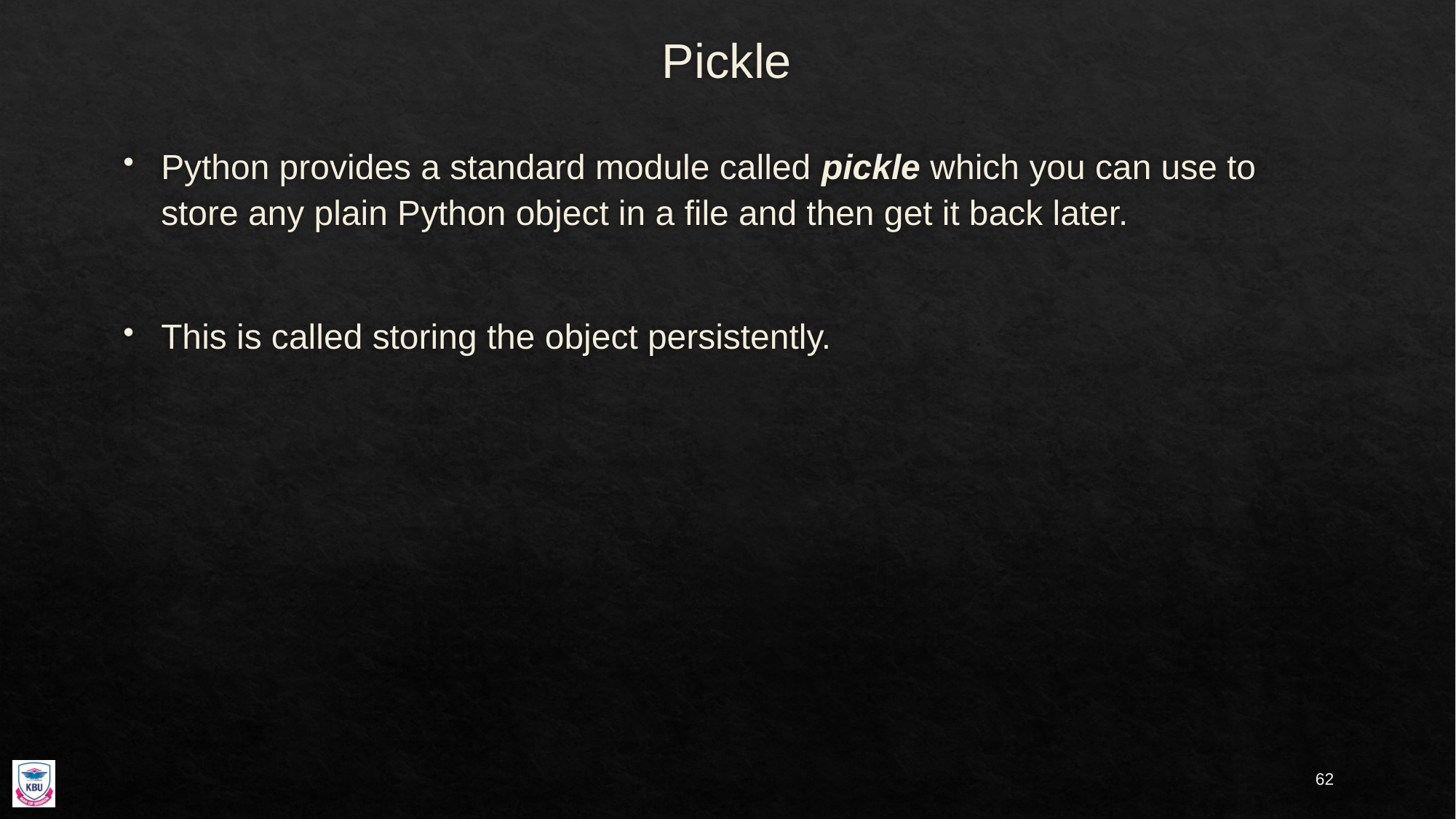

# Pickle
Python provides a standard module called pickle which you can use to store any plain Python object in a file and then get it back later.

This is called storing the object persistently.
62